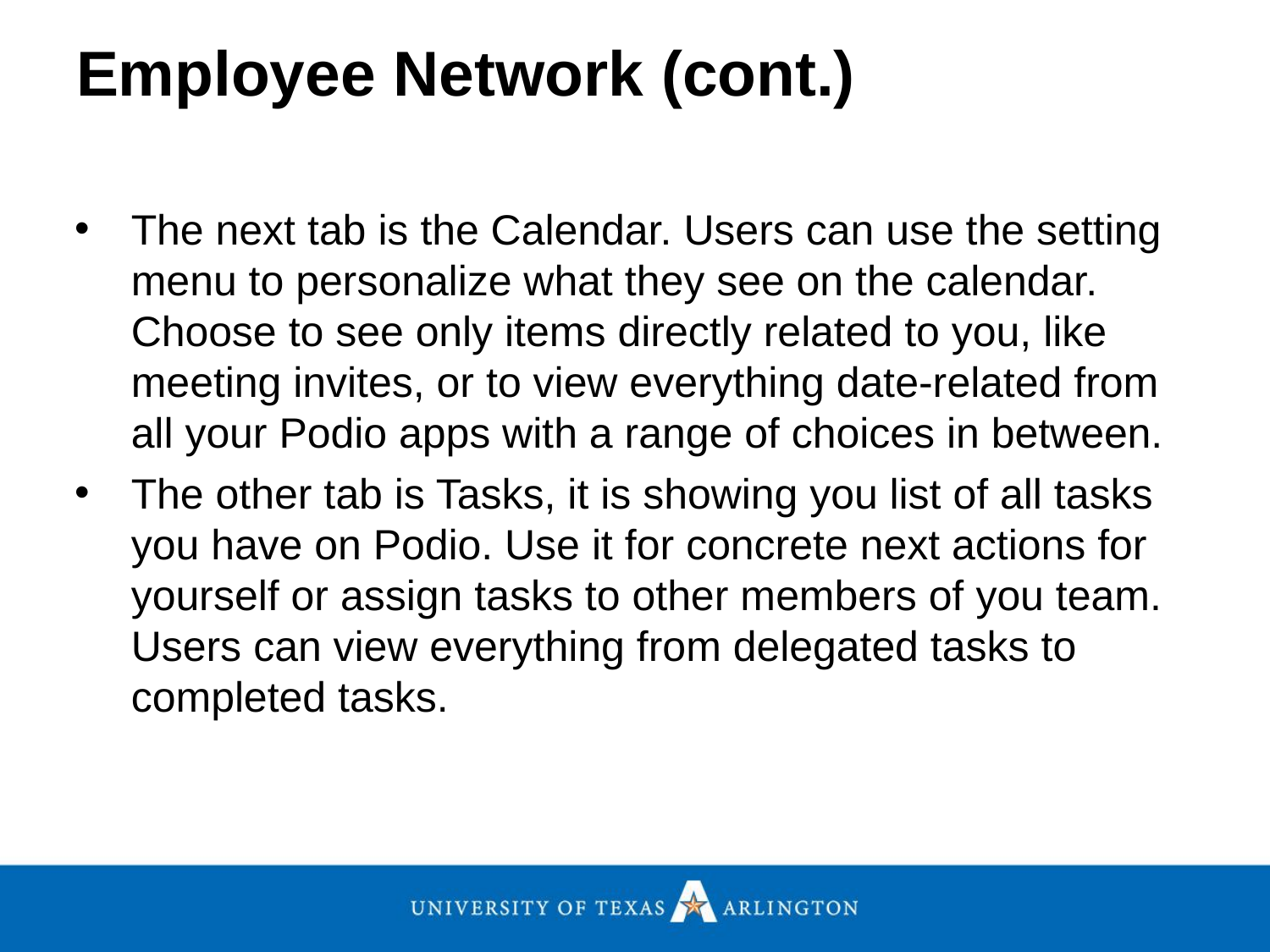

Employee Network (cont.)

The next tab is the Calendar. Users can use the setting menu to personalize what they see on the calendar. Choose to see only items directly related to you, like meeting invites, or to view everything date-related from all your Podio apps with a range of choices in between.
The other tab is Tasks, it is showing you list of all tasks you have on Podio. Use it for concrete next actions for yourself or assign tasks to other members of you team. Users can view everything from delegated tasks to completed tasks.